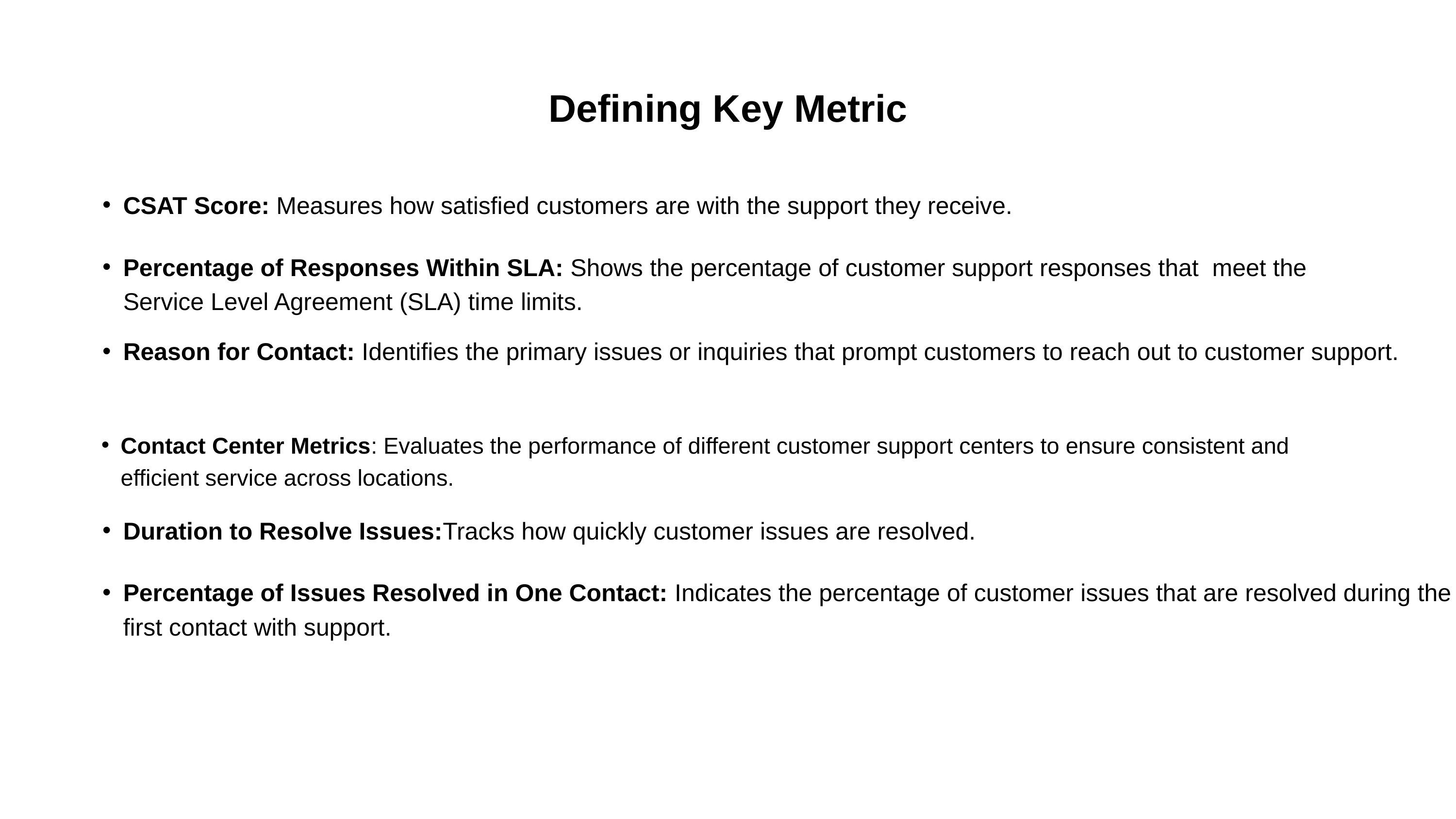

Defining Key Metric
CSAT Score: Measures how satisfied customers are with the support they receive.

Percentage of Responses Within SLA: Shows the percentage of customer support responses that  meet the Service Level Agreement (SLA) time limits.

Reason for Contact: Identifies the primary issues or inquiries that prompt customers to reach out to customer support.

Contact Center Metrics: Evaluates the performance of different customer support centers to ensure consistent and efficient service across locations.

Duration to Resolve Issues:Tracks how quickly customer issues are resolved.

Percentage of Issues Resolved in One Contact: Indicates the percentage of customer issues that are resolved during the first contact with support.